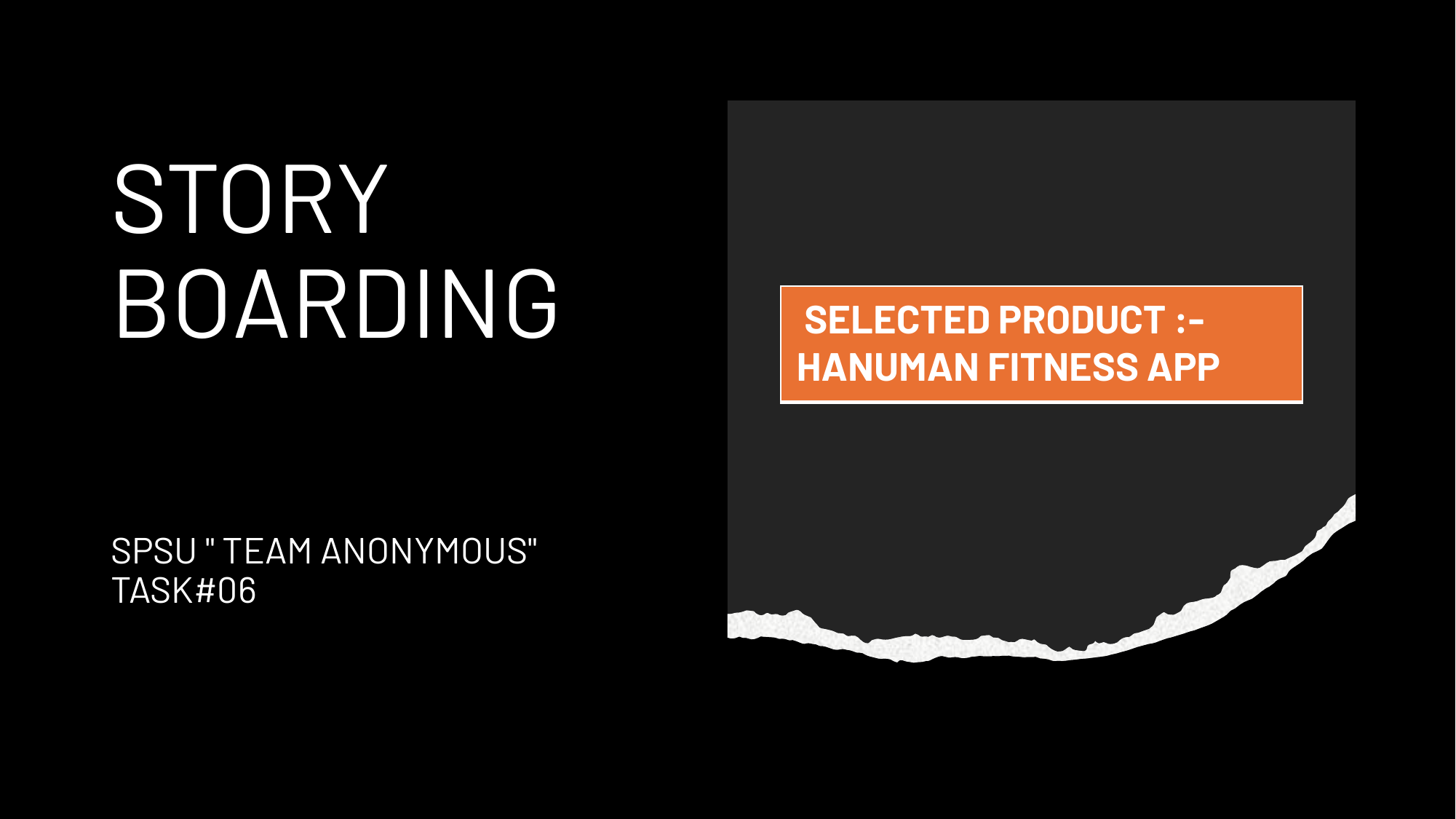

# STORY BOARDING
| SELECTED PRODUCT :- HANUMAN FITNESS APP |
| --- |
SPSU " TEAM ANONYMOUS" TASK#06